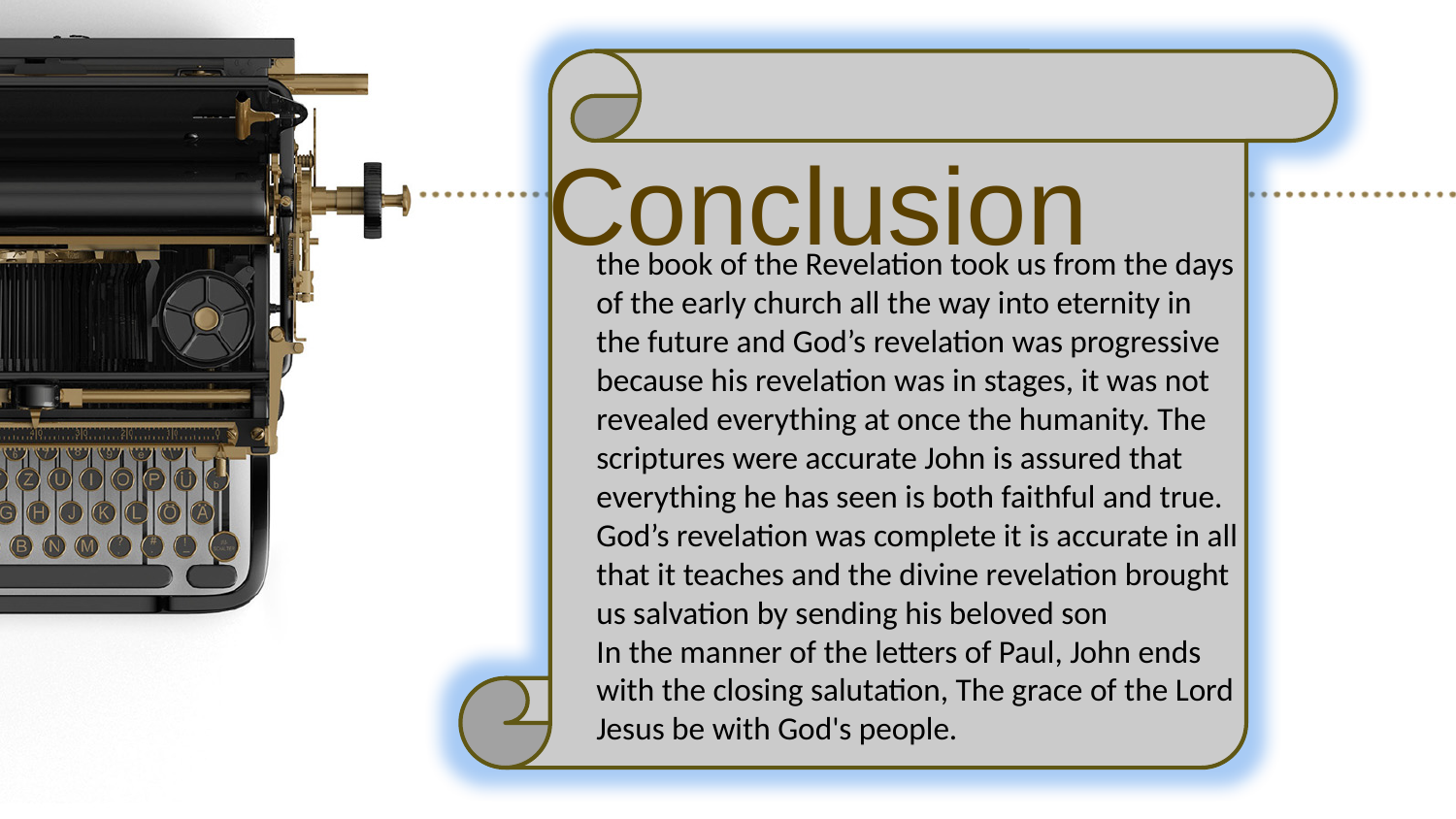

# Conclusion
the book of the Revelation took us from the days
of the early church all the way into eternity in
the future and God’s revelation was progressive because his revelation was in stages, it was not
revealed everything at once the humanity. The scriptures were accurate John is assured that everything he has seen is both faithful and true.
God’s revelation was complete it is accurate in all that it teaches and the divine revelation brought
us salvation by sending his beloved son
In the manner of the letters of Paul, John ends
with the closing salutation, The grace of the Lord Jesus be with God's people.